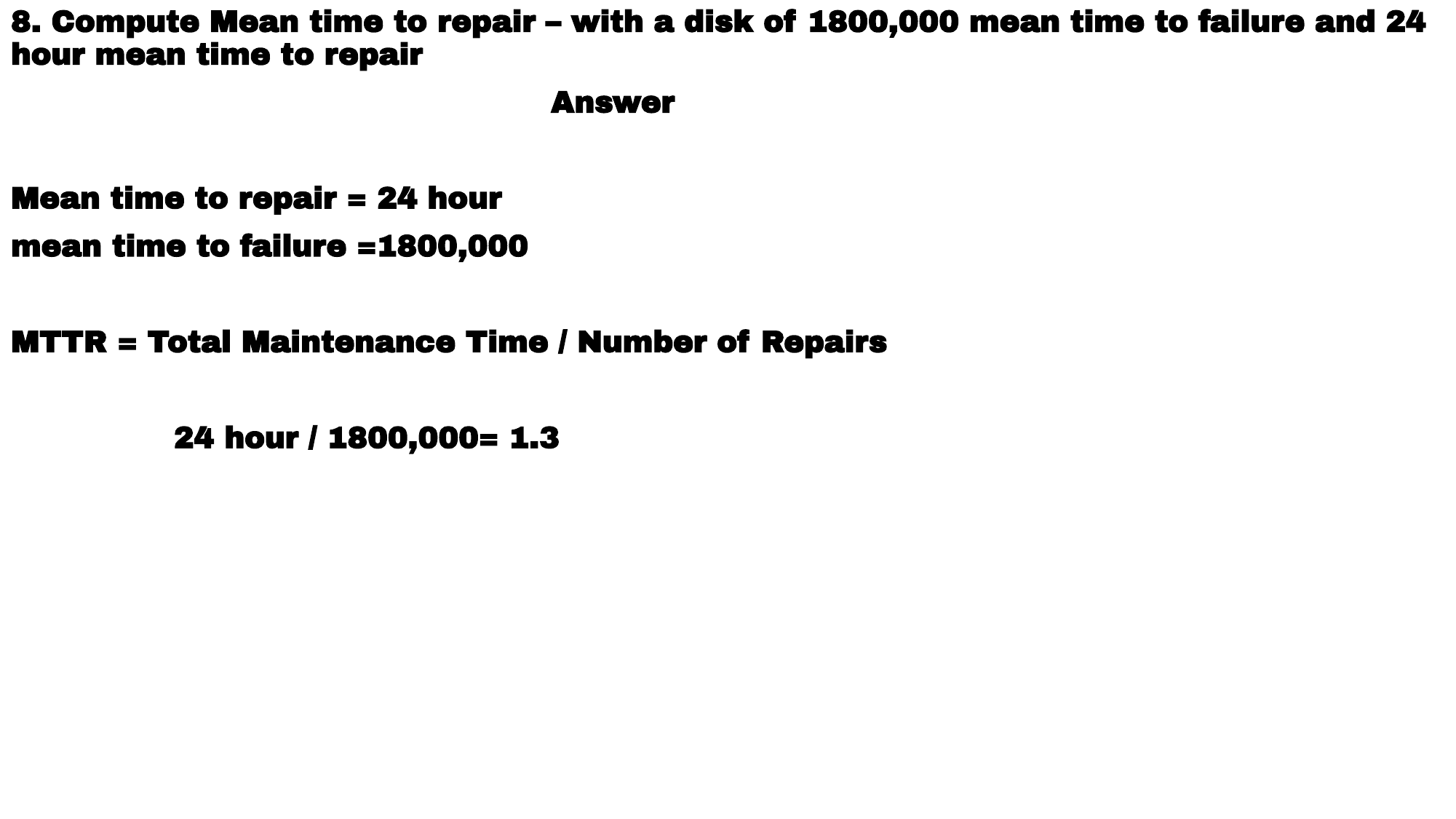

8. Compute Mean time to repair – with a disk of 1800,000 mean time to failure and 24 hour mean time to repair
                                                     Answer

Mean time to repair = 24 hour
mean time to failure =1800,000

MTTR = Total Maintenance Time / Number of Repairs

                24 hour / 1800,000= 1.3